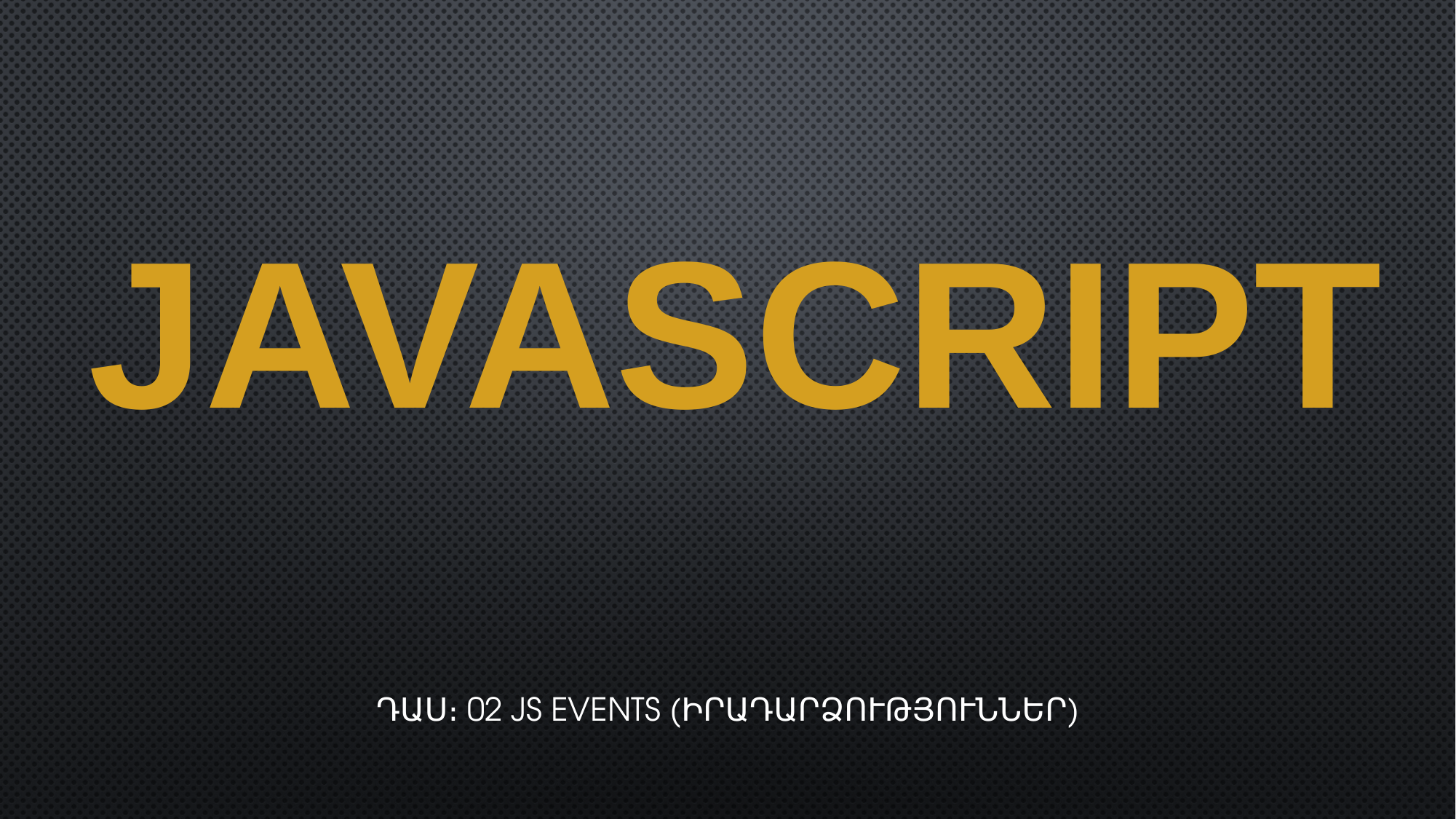

# JAVASCRIPT

Դաս։ 02 JS events (իրադարձություններ)